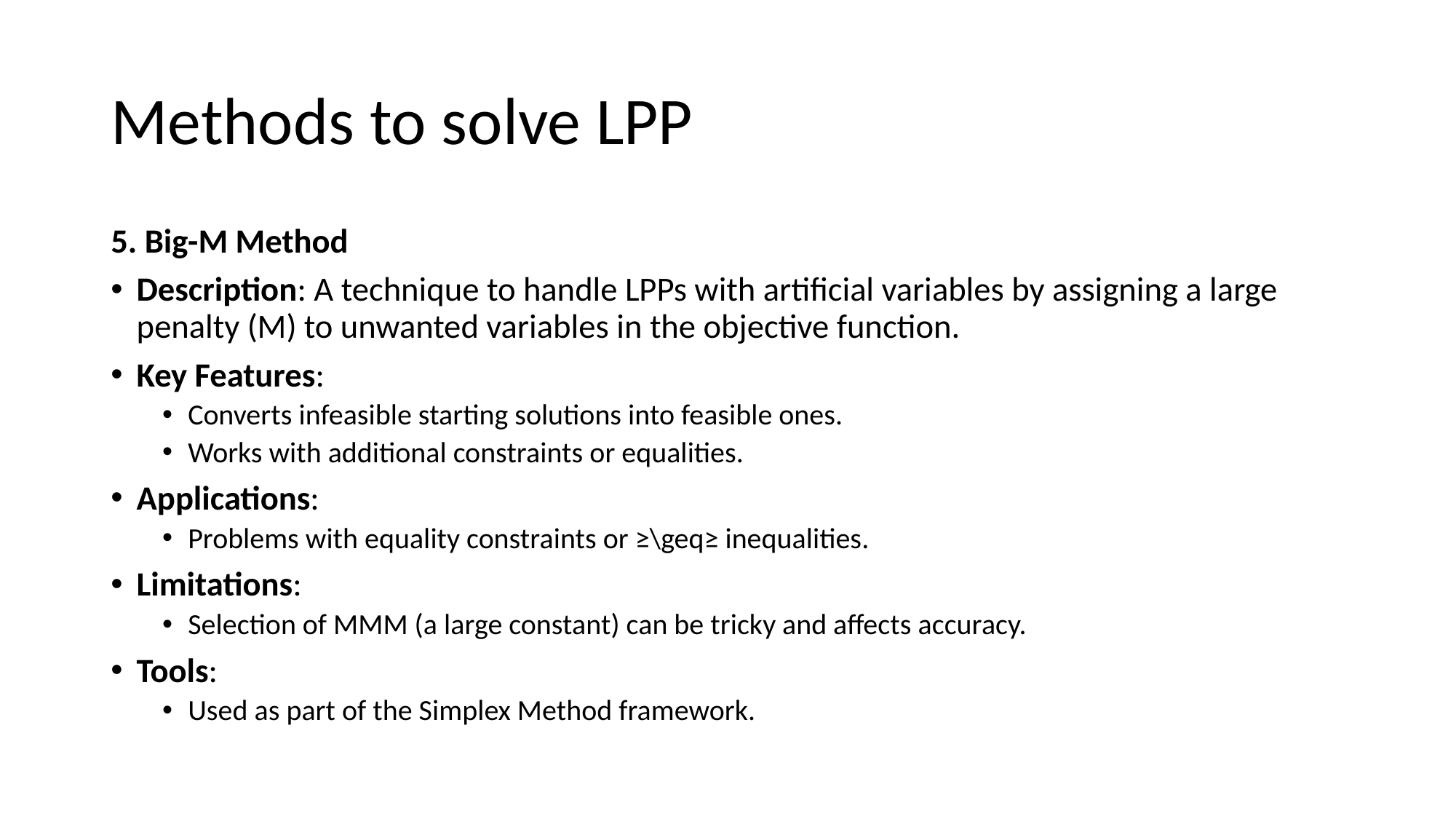

# Methods to solve LPP
5. Big-M Method
Description: A technique to handle LPPs with artificial variables by assigning a large penalty (M) to unwanted variables in the objective function.
Key Features:
Converts infeasible starting solutions into feasible ones.
Works with additional constraints or equalities.
Applications:
Problems with equality constraints or ≥\geq≥ inequalities.
Limitations:
Selection of MMM (a large constant) can be tricky and affects accuracy.
Tools:
Used as part of the Simplex Method framework.